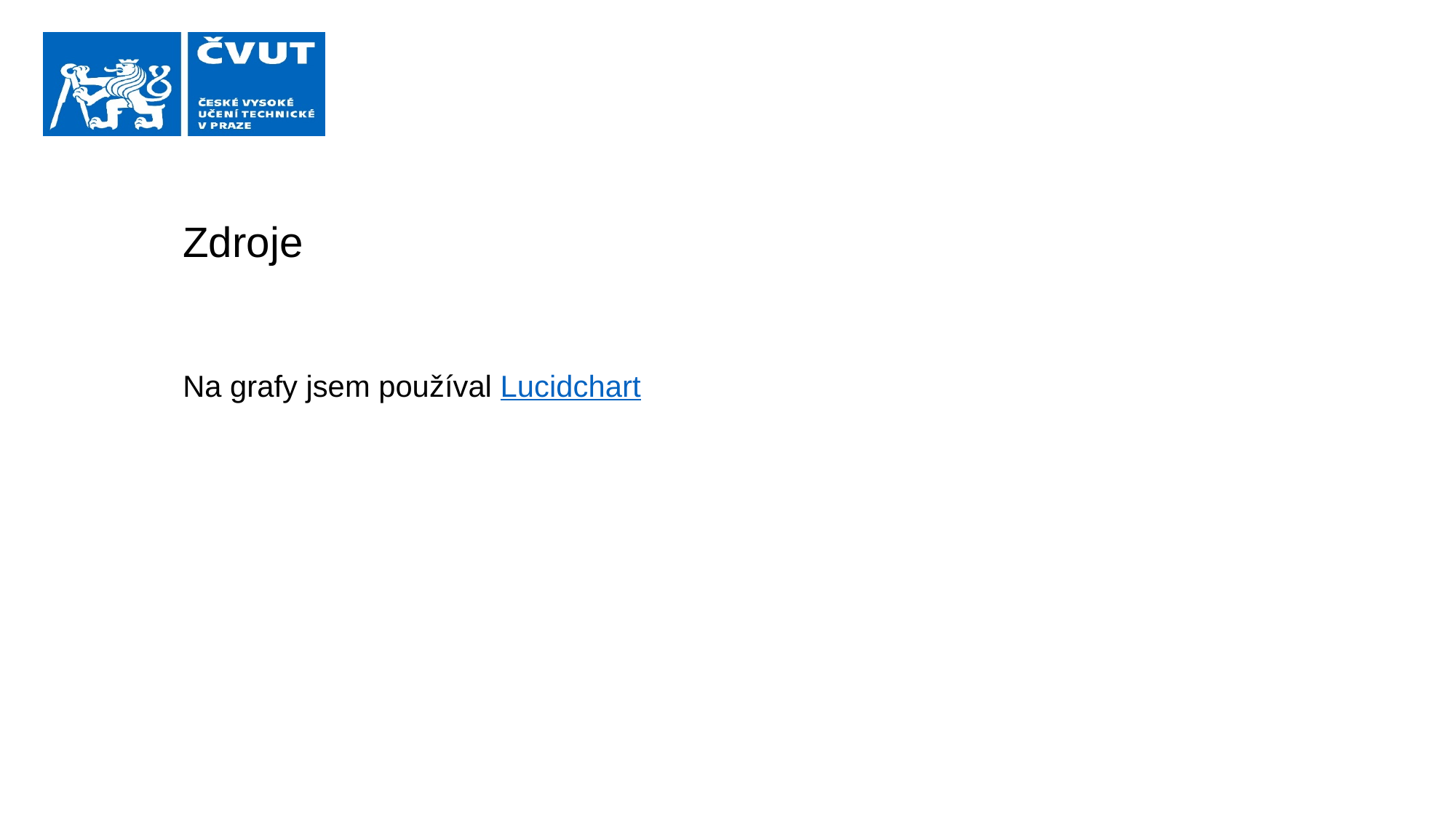

# Zdroje
Na grafy jsem používal Lucidchart